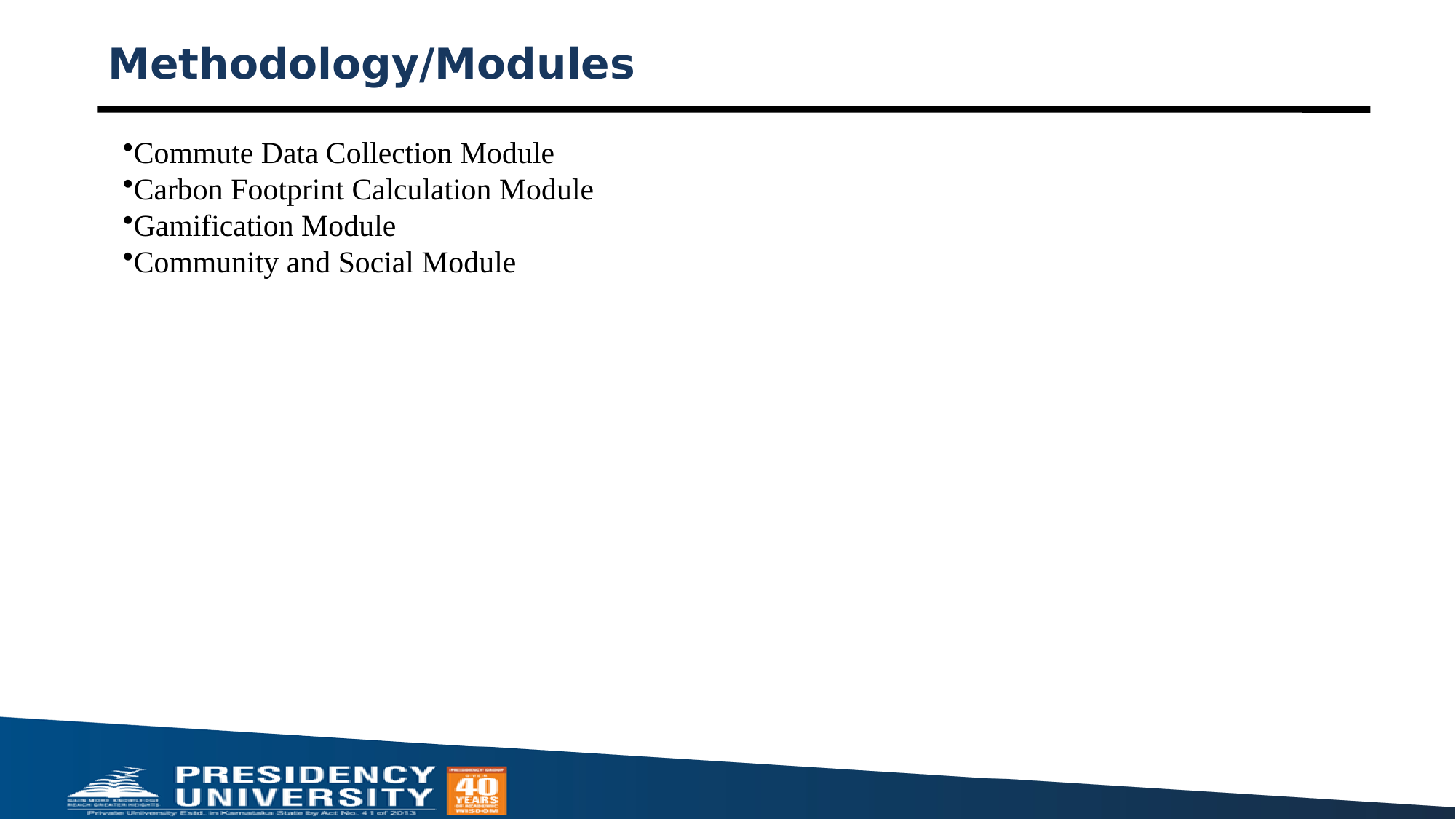

# Methodology/Modules
Commute Data Collection Module
Carbon Footprint Calculation Module
Gamification Module
Community and Social Module